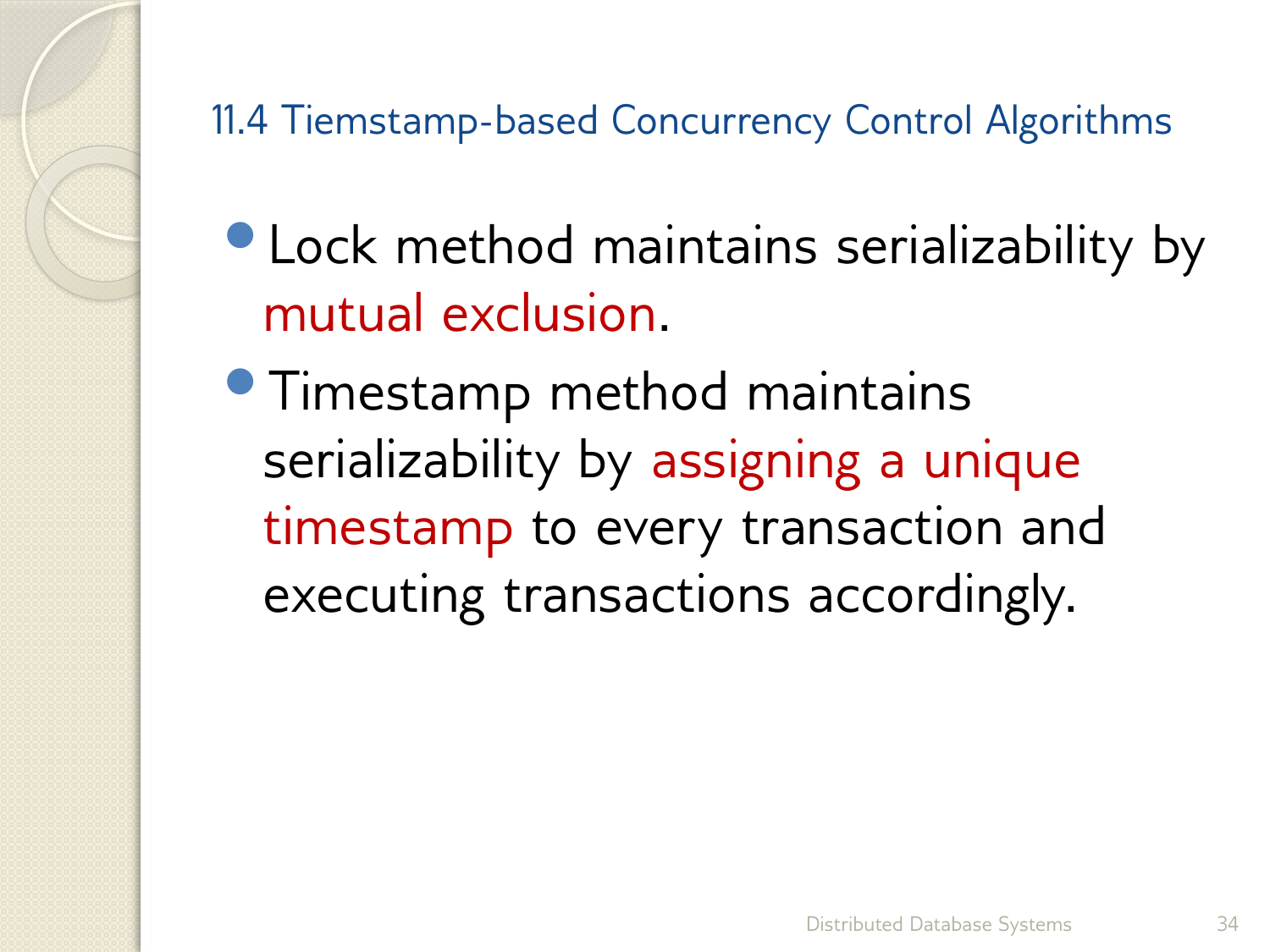

# 11.4 Tiemstamp-based Concurrency Control Algorithms
Lock method maintains serializability by mutual exclusion.
Timestamp method maintains serializability by assigning a unique timestamp to every transaction and executing transactions accordingly.

Distributed Database Systems
34